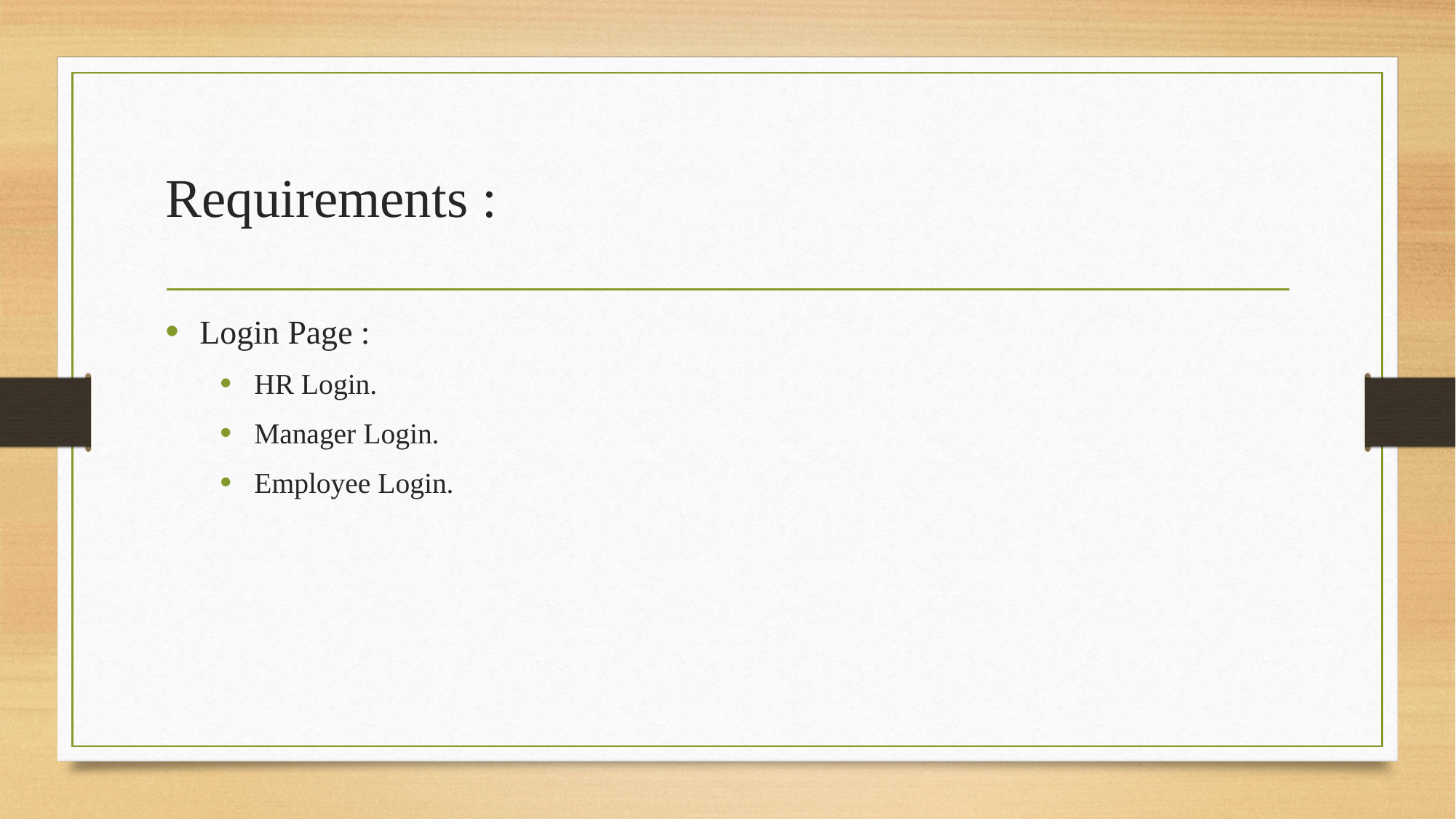

# Requirements :
Login Page :
HR Login.
Manager Login.
Employee Login.